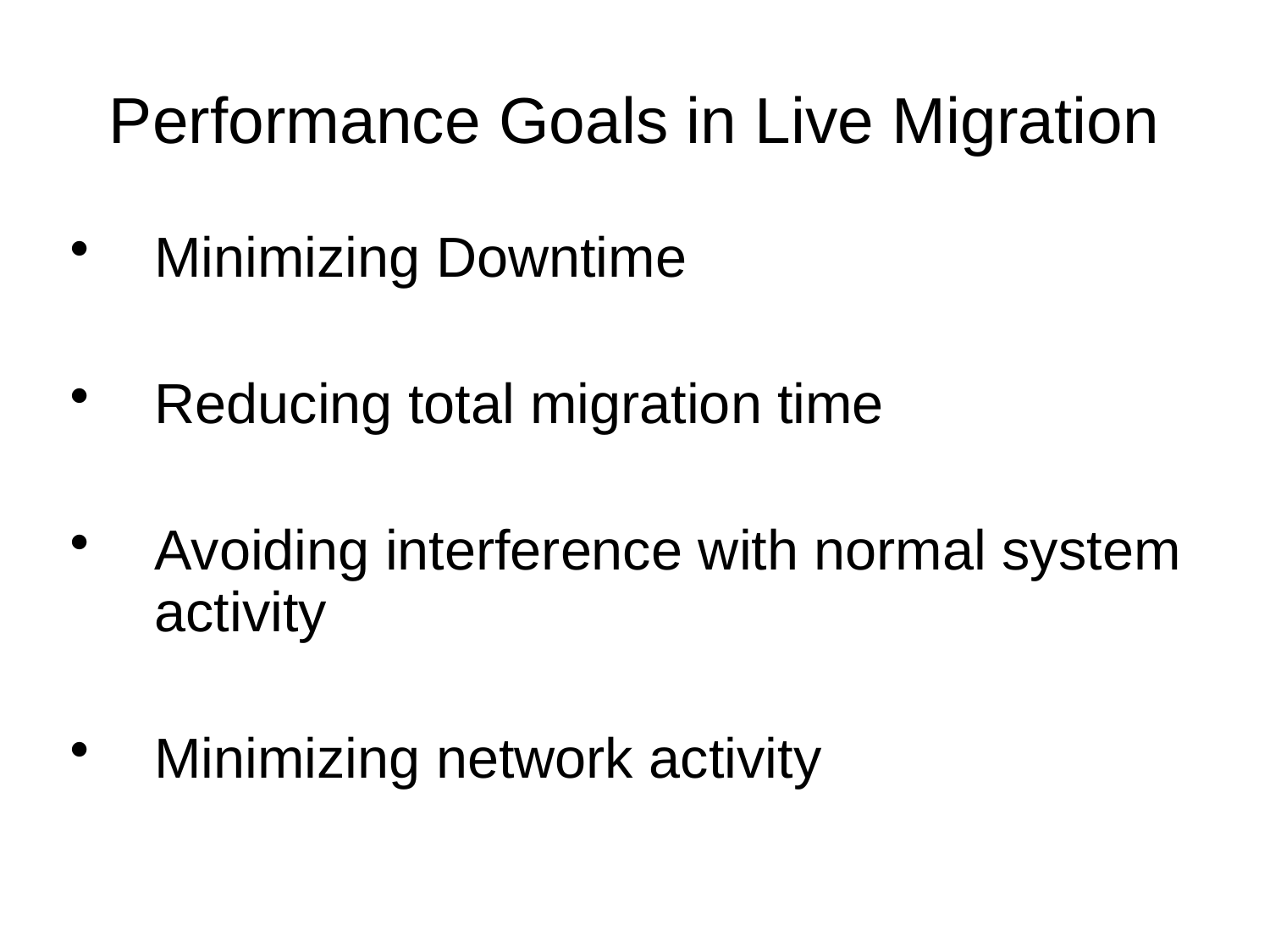

# Performance Goals in Live Migration
Minimizing Downtime

Reducing total migration time

Avoiding interference with normal system activity

Minimizing network activity